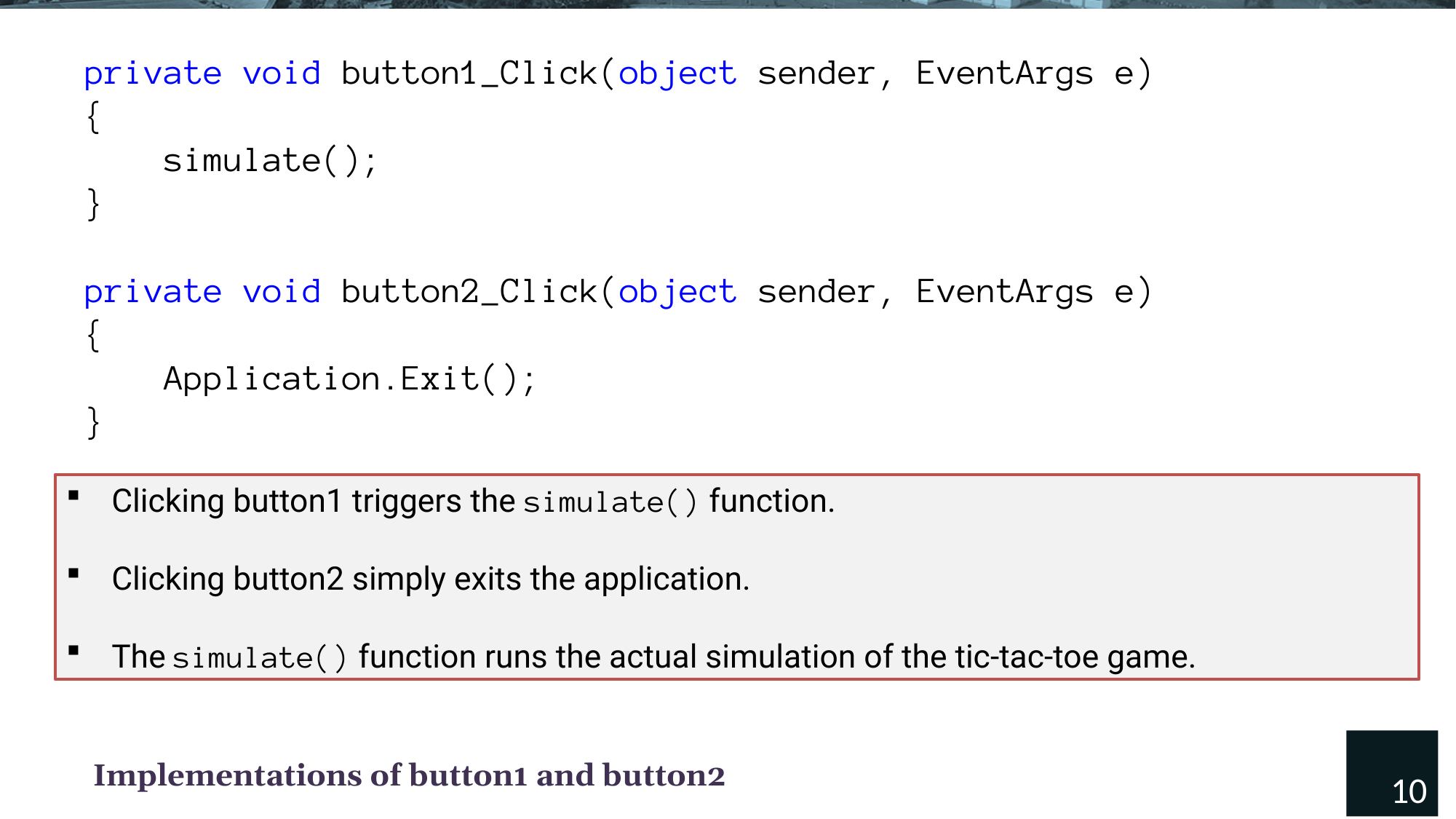

private void button1_Click(object sender, EventArgs e)
{
    simulate();
}

private void button2_Click(object sender, EventArgs e)
{
    Application.Exit();
}
Clicking button1 triggers the simulate() function.

Clicking button2 simply exits the application.

The simulate() function runs the actual simulation of the tic-tac-toe game.
10
Implementations of button1 and button2